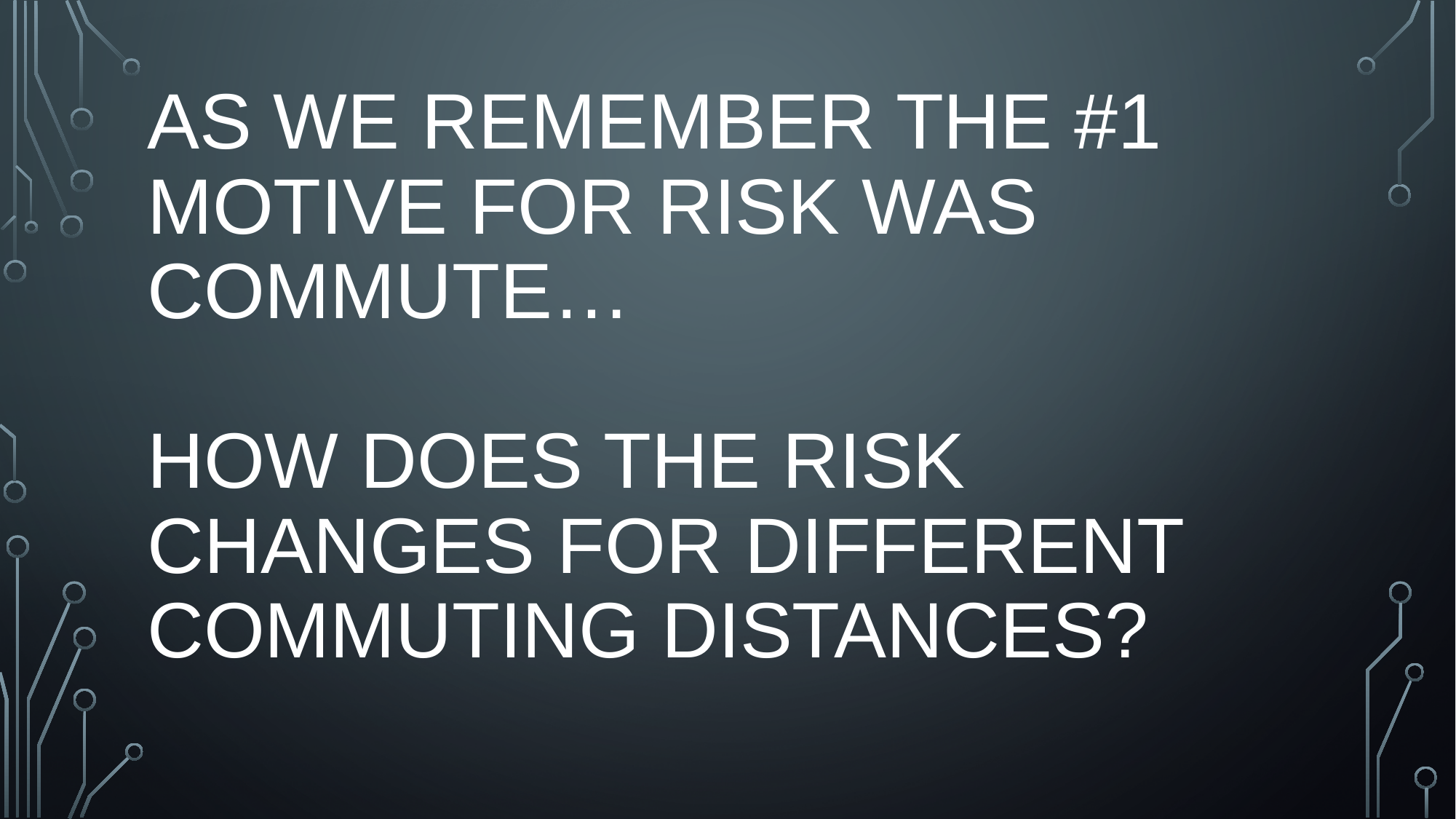

# As We remember the #1 motive for risk was commute… How does the risk changes for different commuting distances?